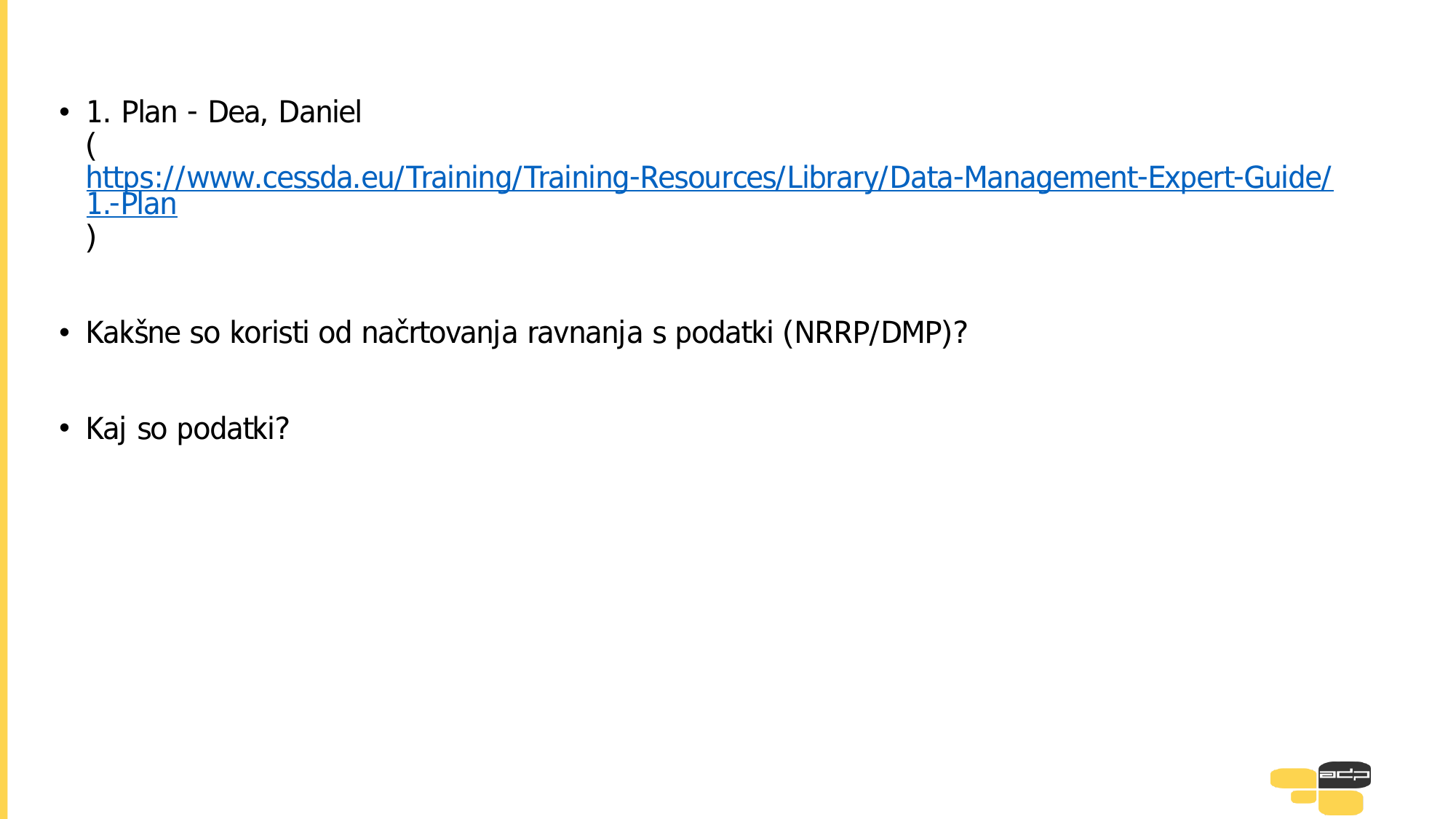

#
1. Plan - Dea, Daniel
(https://www.cessda.eu/Training/Training-Resources/Library/Data-Management-Expert-Guide/1.-Plan)

Kakšne so koristi od načrtovanja ravnanja s podatki (NRRP/DMP)?

Kaj so podatki?